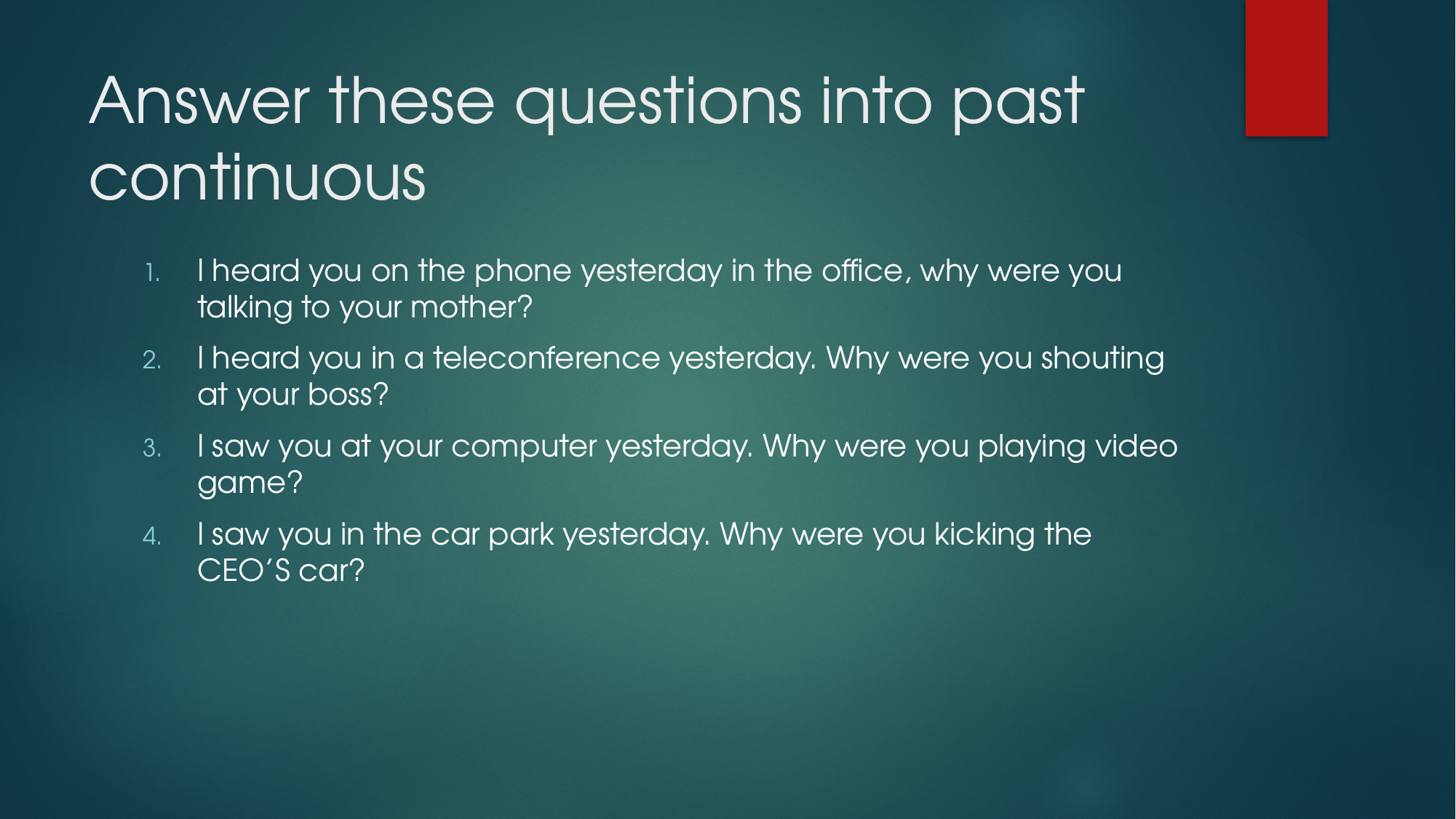

# Answer these questions into past continuous
I heard you on the phone yesterday in the office, why were you talking to your mother?
I heard you in a teleconference yesterday. Why were you shouting at your boss?
I saw you at your computer yesterday. Why were you playing video game?
I saw you in the car park yesterday. Why were you kicking the CEO’S car?